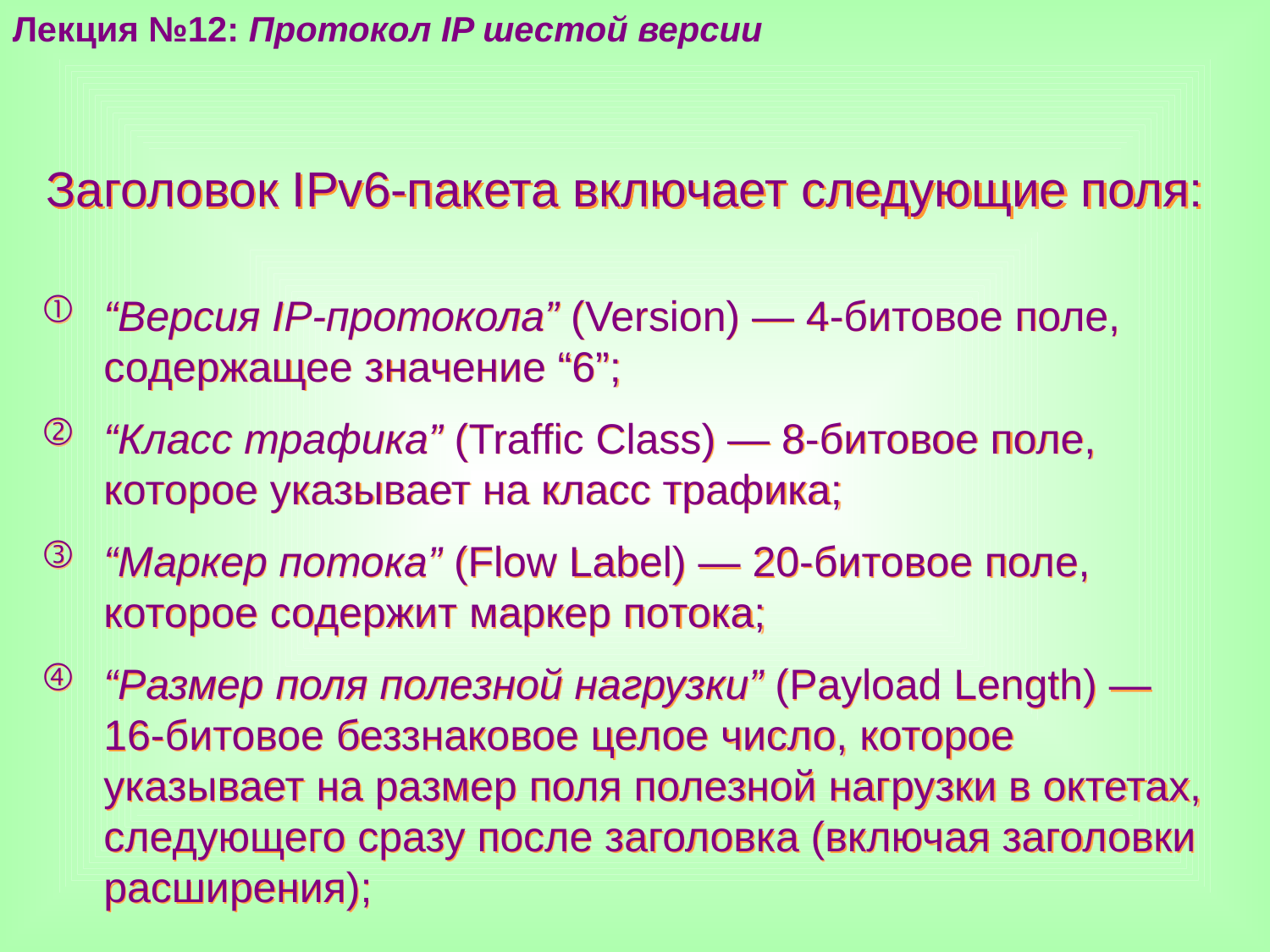

Лекция №12: Протокол IP шестой версии
Заголовок IPv6-пакета включает следующие поля:
“Версия IP-протокола” (Version) — 4-битовое поле, содержащее значение “6”;
“Класс трафика” (Traffic Class) — 8-битовое поле, которое указывает на класс трафика;
“Маркер потока” (Flow Label) — 20-битовое поле, которое содержит маркер потока;
“Размер поля полезной нагрузки” (Payload Length) — 16-битовое беззнаковое целое число, которое указывает на размер поля полезной нагрузки в октетах, следующего сразу после заголовка (включая заголовки расширения);